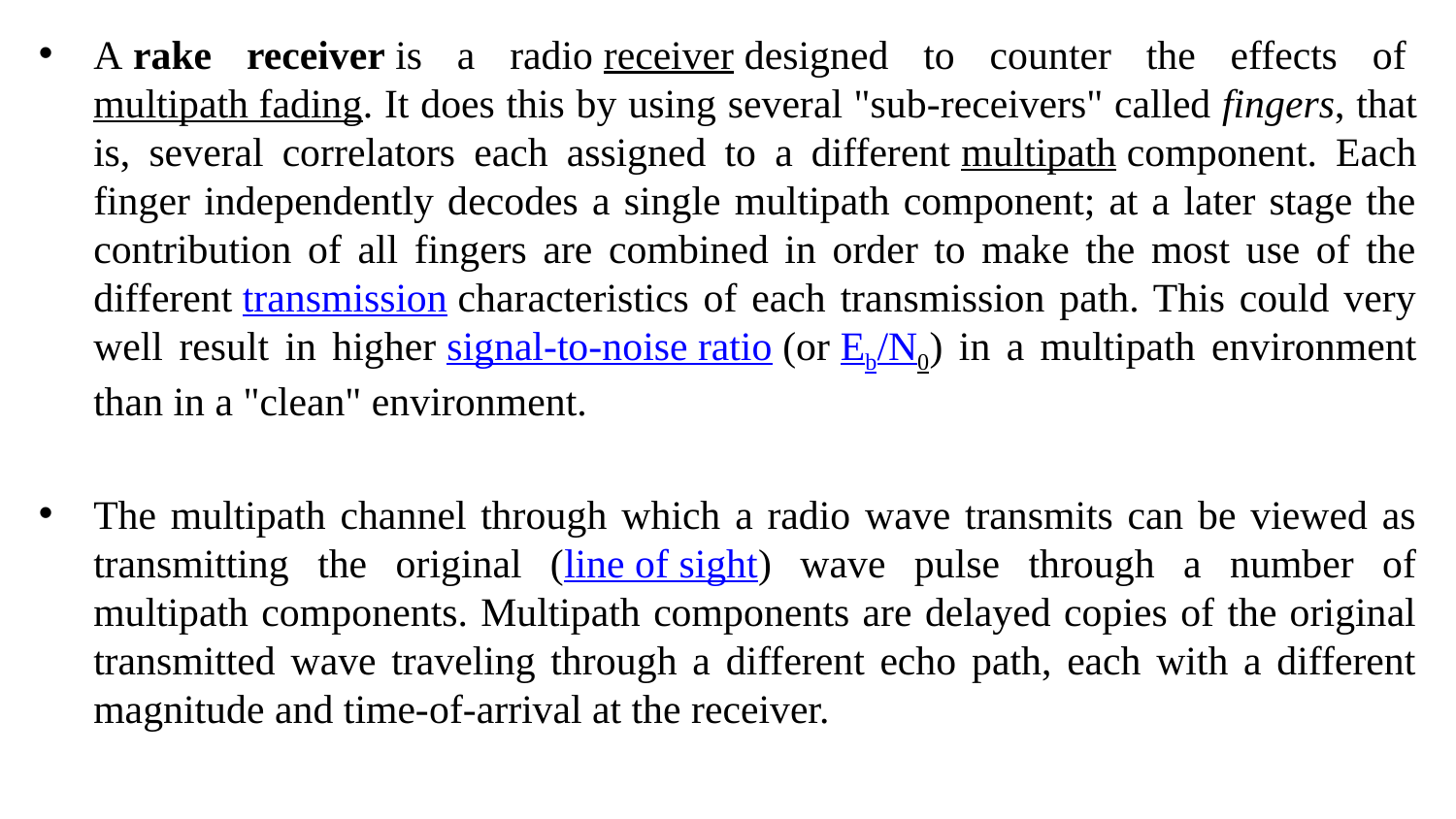

A rake receiver is a radio receiver designed to counter the effects of multipath fading. It does this by using several "sub-receivers" called fingers, that is, several correlators each assigned to a different multipath component. Each finger independently decodes a single multipath component; at a later stage the contribution of all fingers are combined in order to make the most use of the different transmission characteristics of each transmission path. This could very well result in higher signal-to-noise ratio (or Eb/N0) in a multipath environment than in a "clean" environment.

The multipath channel through which a radio wave transmits can be viewed as transmitting the original (line of sight) wave pulse through a number of multipath components. Multipath components are delayed copies of the original transmitted wave traveling through a different echo path, each with a different magnitude and time-of-arrival at the receiver.